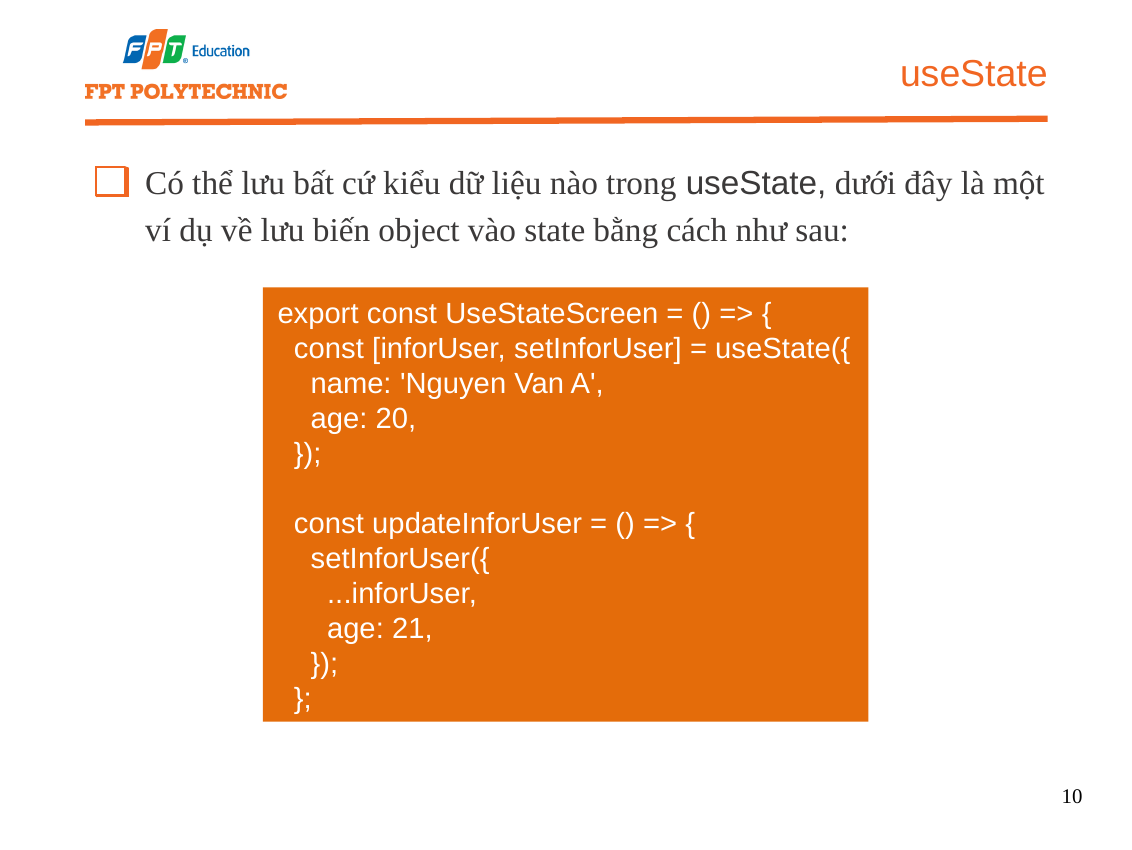

useState

Có thể lưu bất cứ kiểu dữ liệu nào trong useState, dưới đây là một ví dụ về lưu biến object vào state bằng cách như sau:

export const UseStateScreen = () => {
  const [inforUser, setInforUser] = useState({
    name: 'Nguyen Van A',
    age: 20,
  });

  const updateInforUser = () => {
    setInforUser({
      ...inforUser,
      age: 21,
    });
  };
10